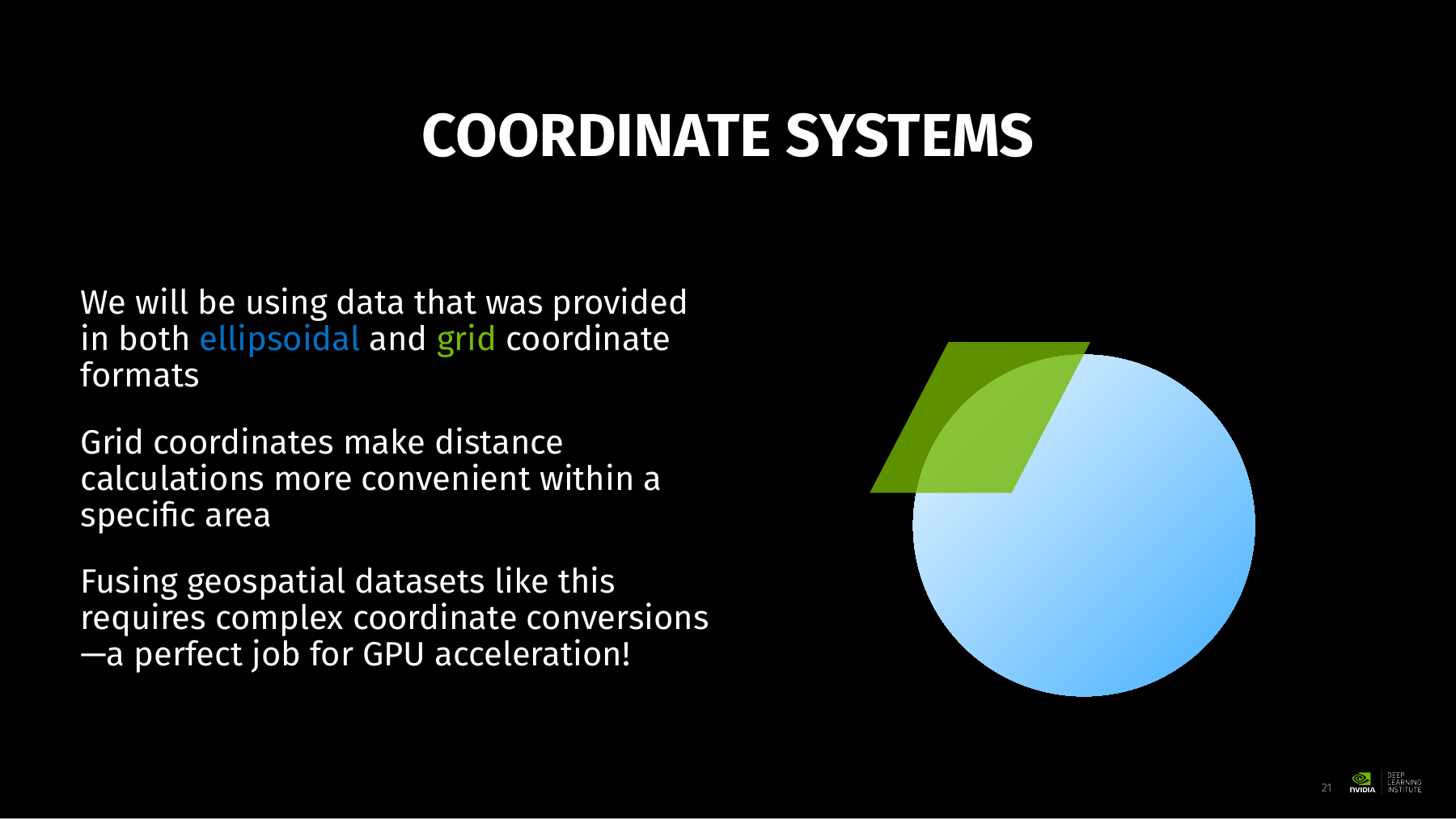

# Coordinate systems

We will be using data that was provided in both ellipsoidal and grid coordinate formats
Grid coordinates make distance calculations more convenient within a specific area
Fusing geospatial datasets like this requires complex coordinate conversions—a perfect job for GPU acceleration!